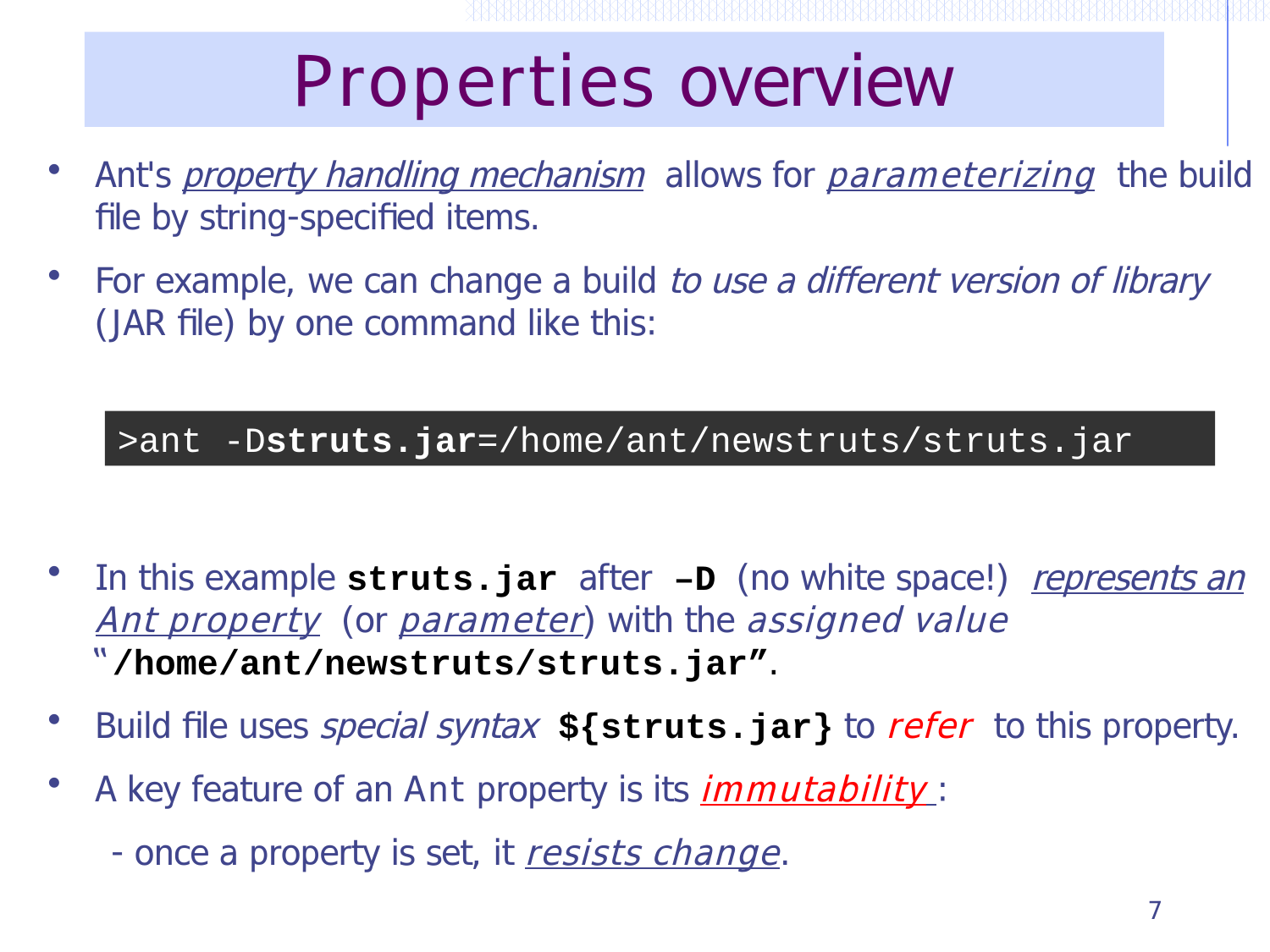

# Properties overview
Ant's property handling mechanism  allows for parameterizing  the build file by string-specified items.
For example, we can change a build to use a different version of library  (JAR file) by one command like this:

In this example struts.jar after –D (no white space!) represents an Ant property  (or parameter) with the assigned value “/home/ant/newstruts/struts.jar”.
Build file uses special syntax  ${struts.jar} to refer  to this property.
A key feature of an Ant property is its immutability :
- once a property is set, it resists change.
>ant -Dstruts.jar=/home/ant/newstruts/struts.jar
7